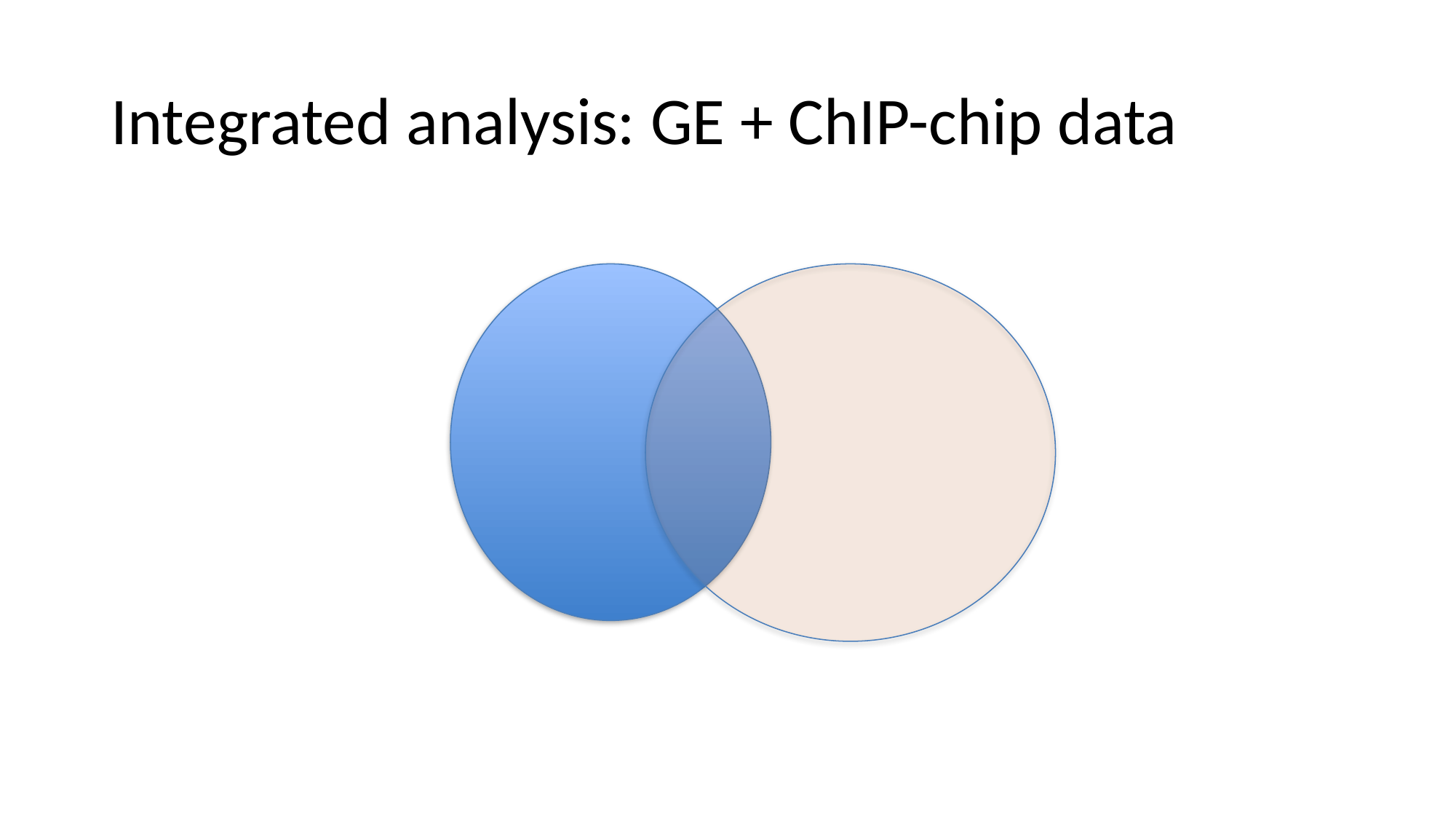

# Integrated analysis: GE + ChIP-chip data